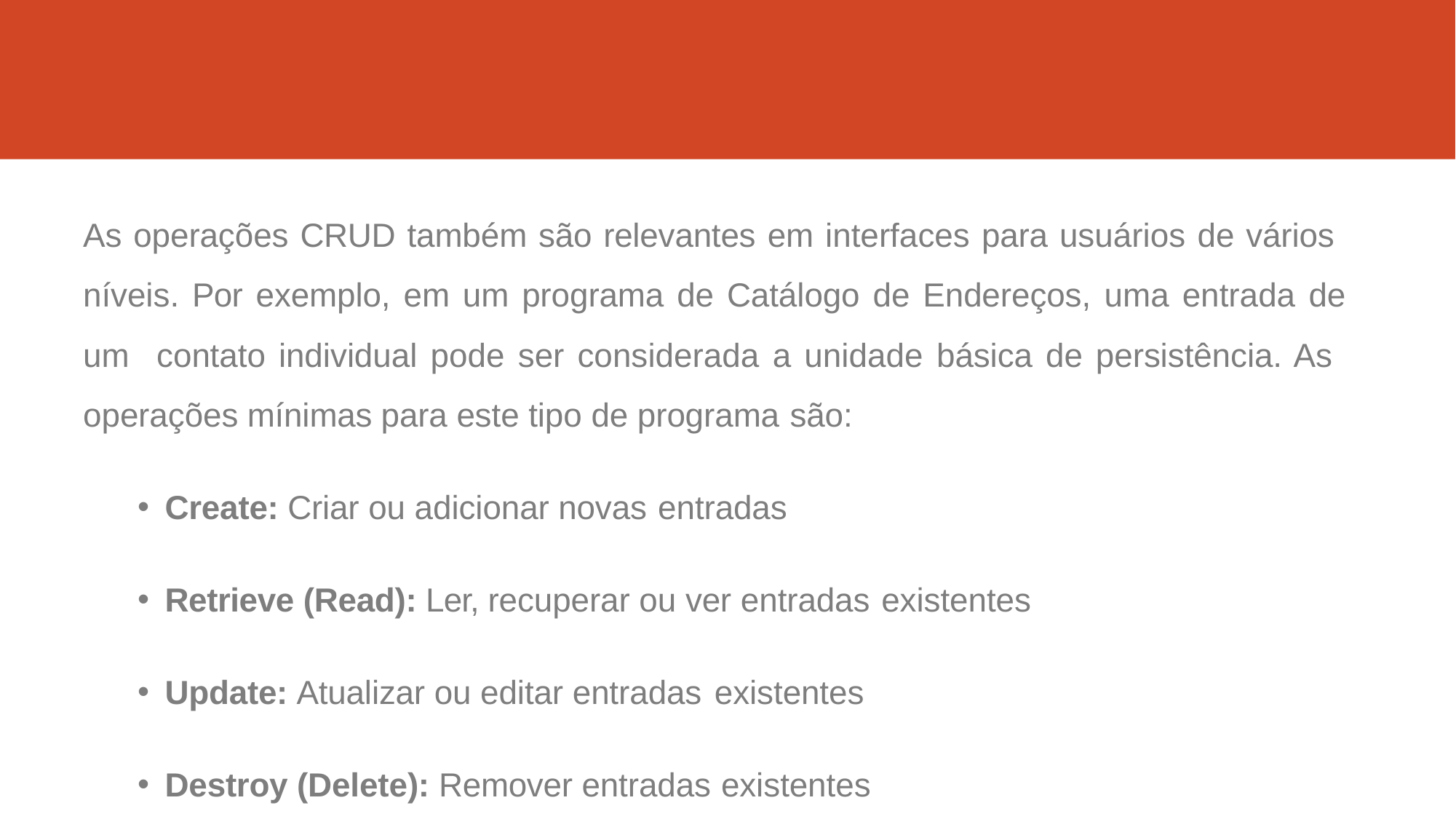

As operações CRUD também são relevantes em interfaces para usuários de vários  níveis. Por exemplo, em um programa de Catálogo de Endereços, uma entrada de um  contato individual pode ser considerada a unidade básica de persistência. As  operações mínimas para este tipo de programa são:

Create: Criar ou adicionar novas entradas

Retrieve (Read): Ler, recuperar ou ver entradas existentes

Update: Atualizar ou editar entradas existentes

Destroy (Delete): Remover entradas existentes